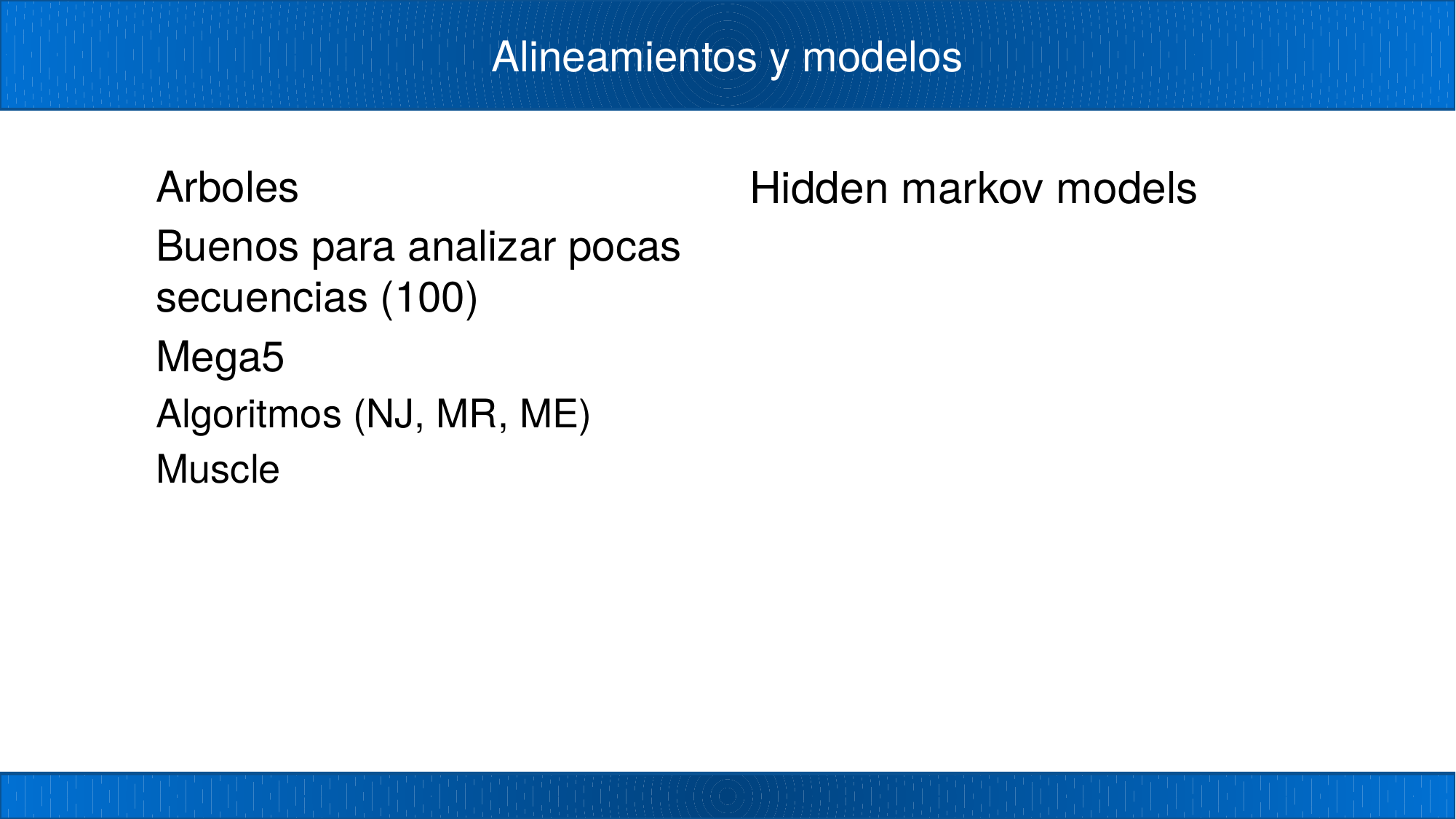

# Alineamientos y modelos
Arboles
Buenos para analizar pocas secuencias (100)
Mega5
Algoritmos (NJ, MR, ME)
Muscle
Hidden markov models